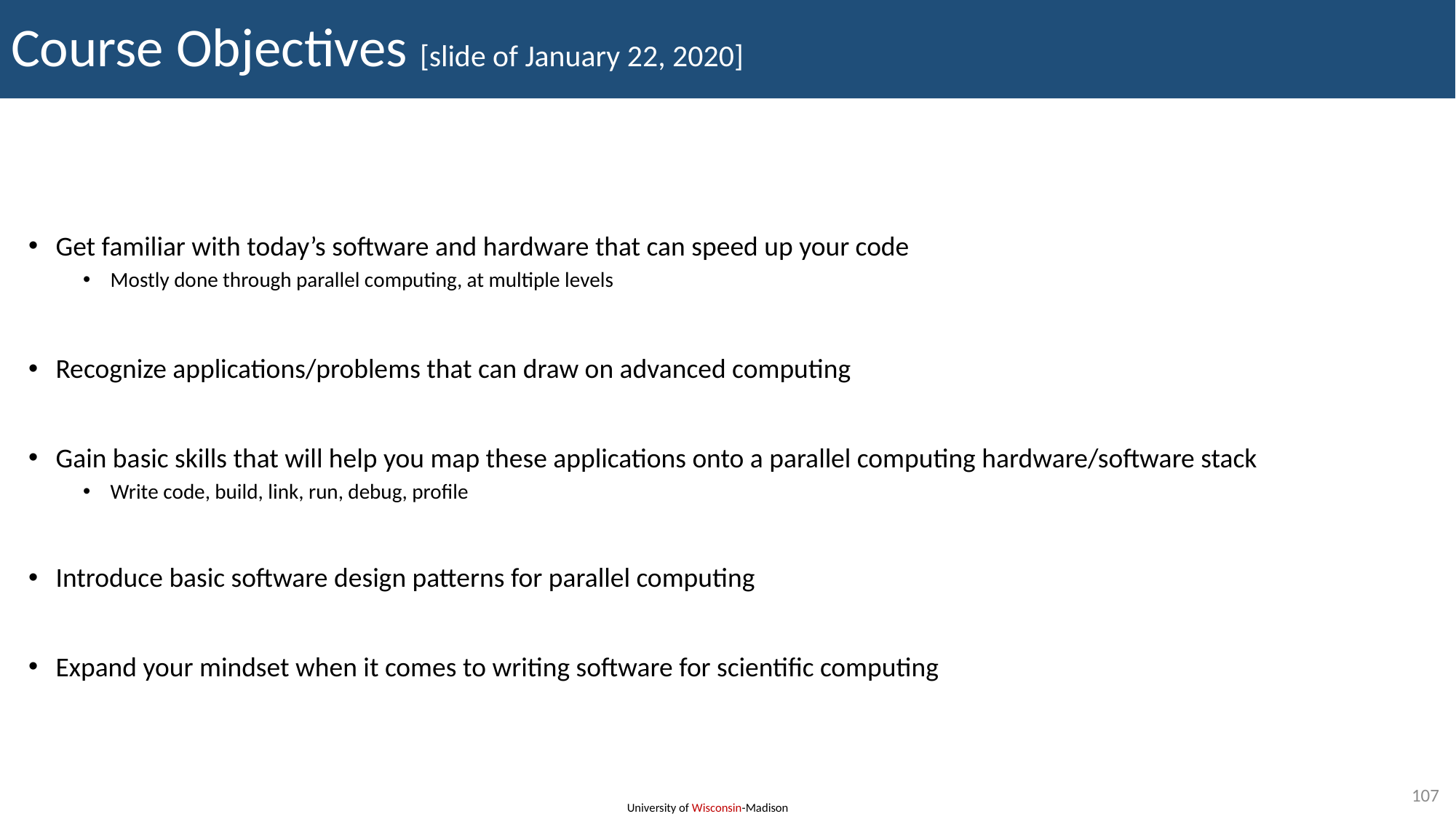

# Course Objectives [slide of January 22, 2020]

Get familiar with today’s software and hardware that can speed up your code
Mostly done through parallel computing, at multiple levels

Recognize applications/problems that can draw on advanced computing

Gain basic skills that will help you map these applications onto a parallel computing hardware/software stack
Write code, build, link, run, debug, profile

Introduce basic software design patterns for parallel computing

Expand your mindset when it comes to writing software for scientific computing
107